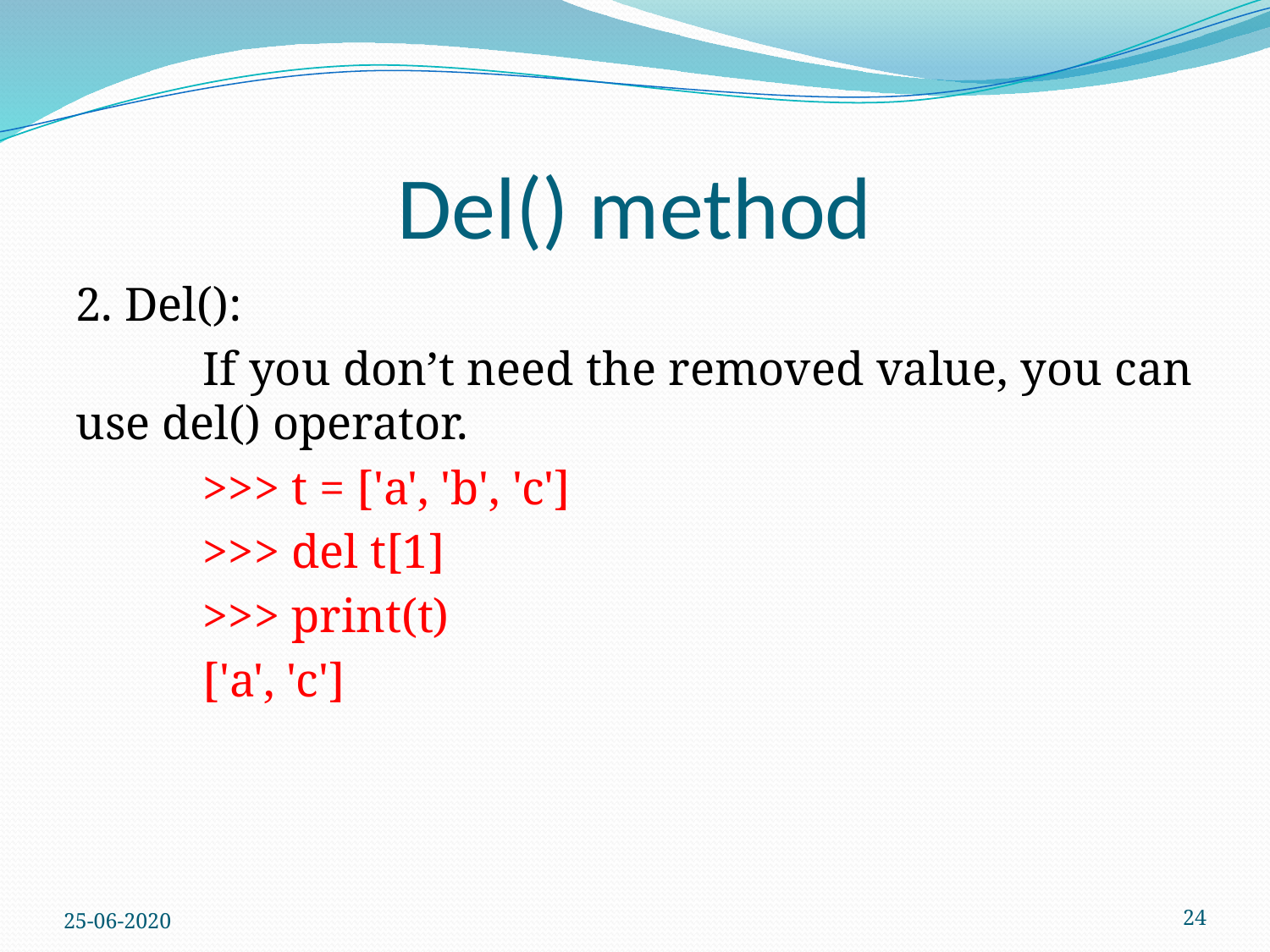

# Del() method
2. Del():
	If you don’t need the removed value, you can use del() operator.
	>>> t = ['a', 'b', 'c']
	>>> del t[1]
	>>> print(t)
	['a', 'c']

25-06-2020
24